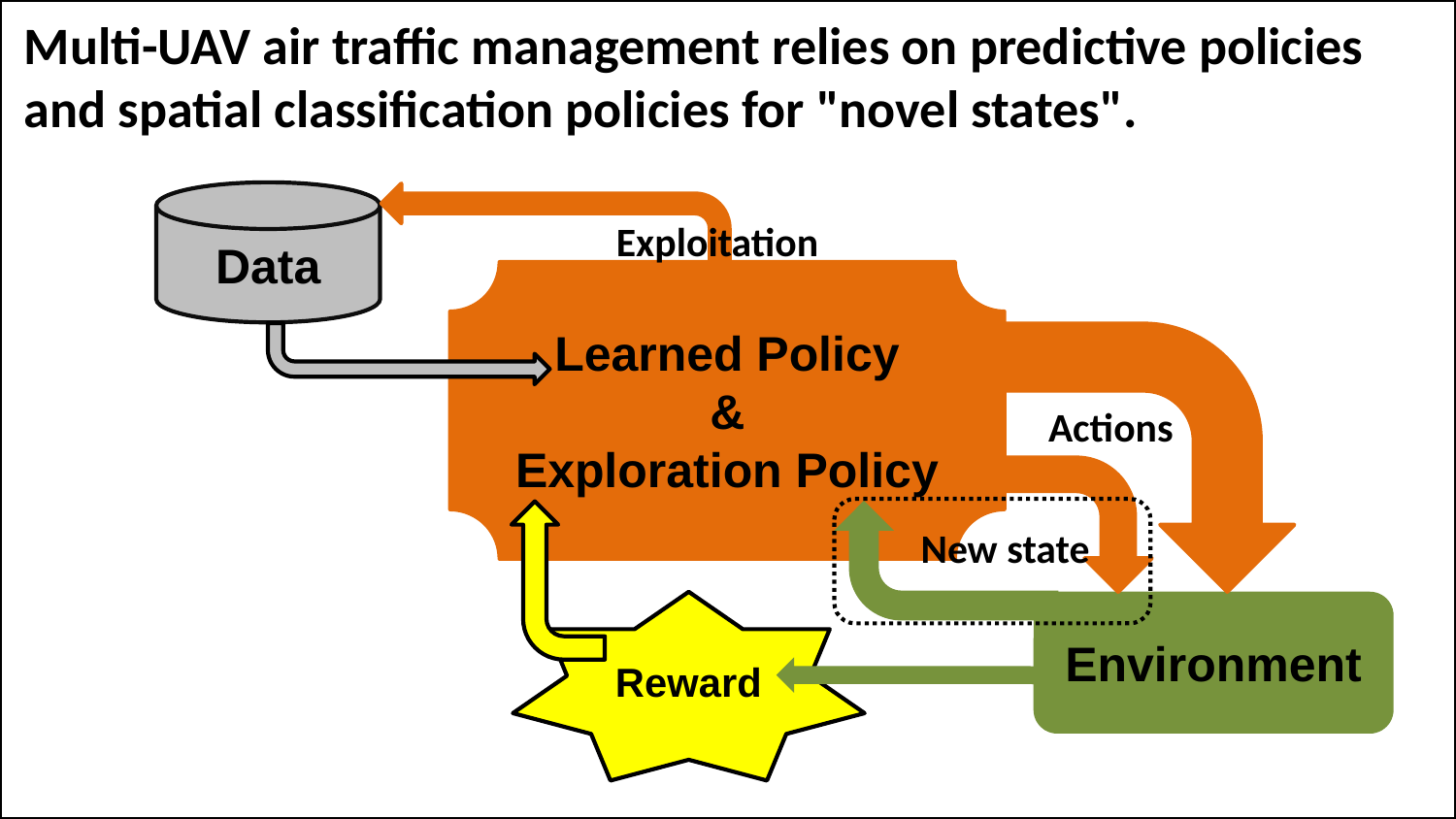

# Multi-UAV air traffic management relies on predictive policies and spatial classification policies for "novel states".
Data

Exploitation
Learned Policy
&
Exploration Policy

Actions

New state

Environment
Reward